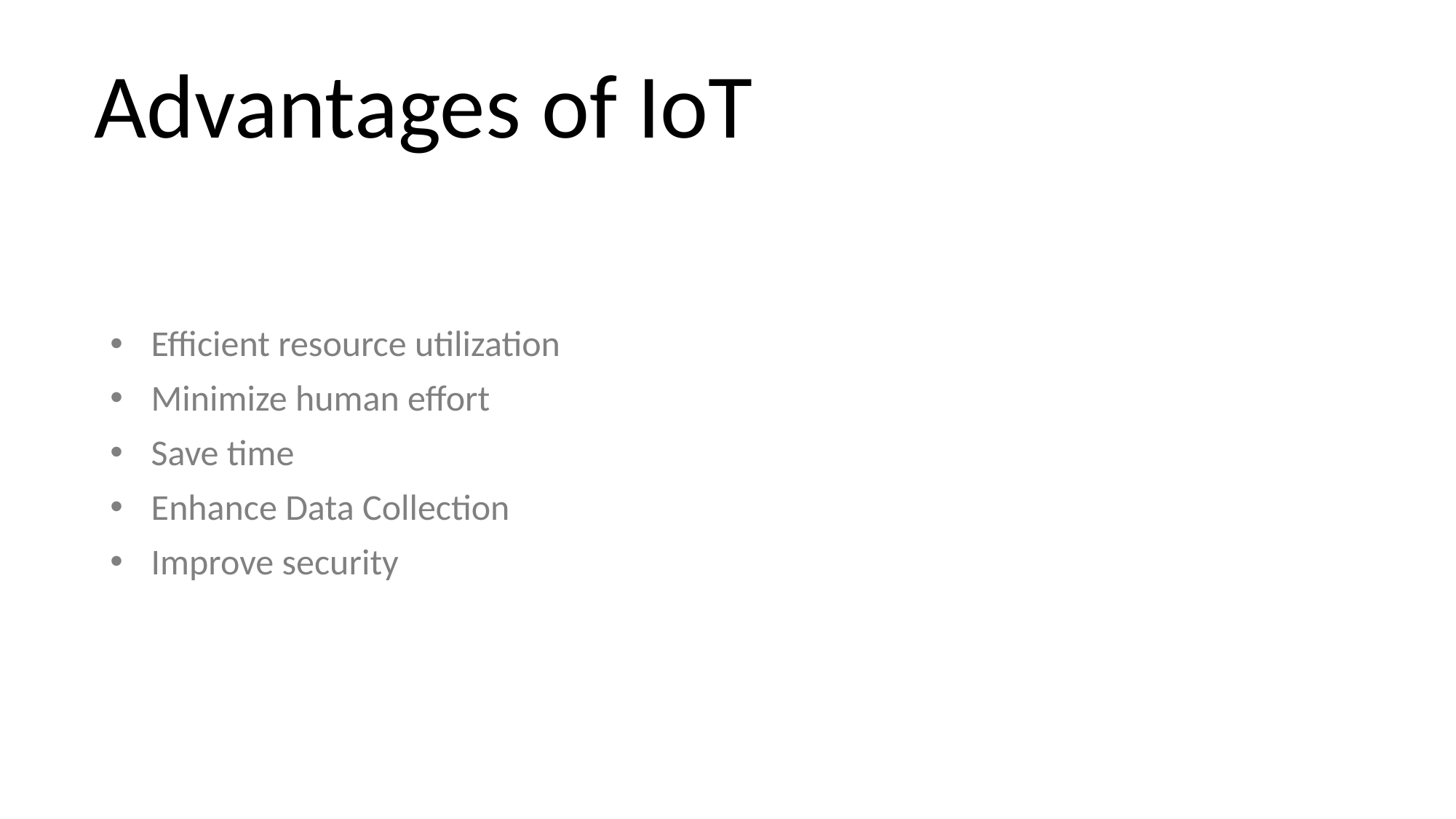

# Advantages of IoT
Efficient resource utilization
Minimize human effort
Save time
Enhance Data Collection
Improve security